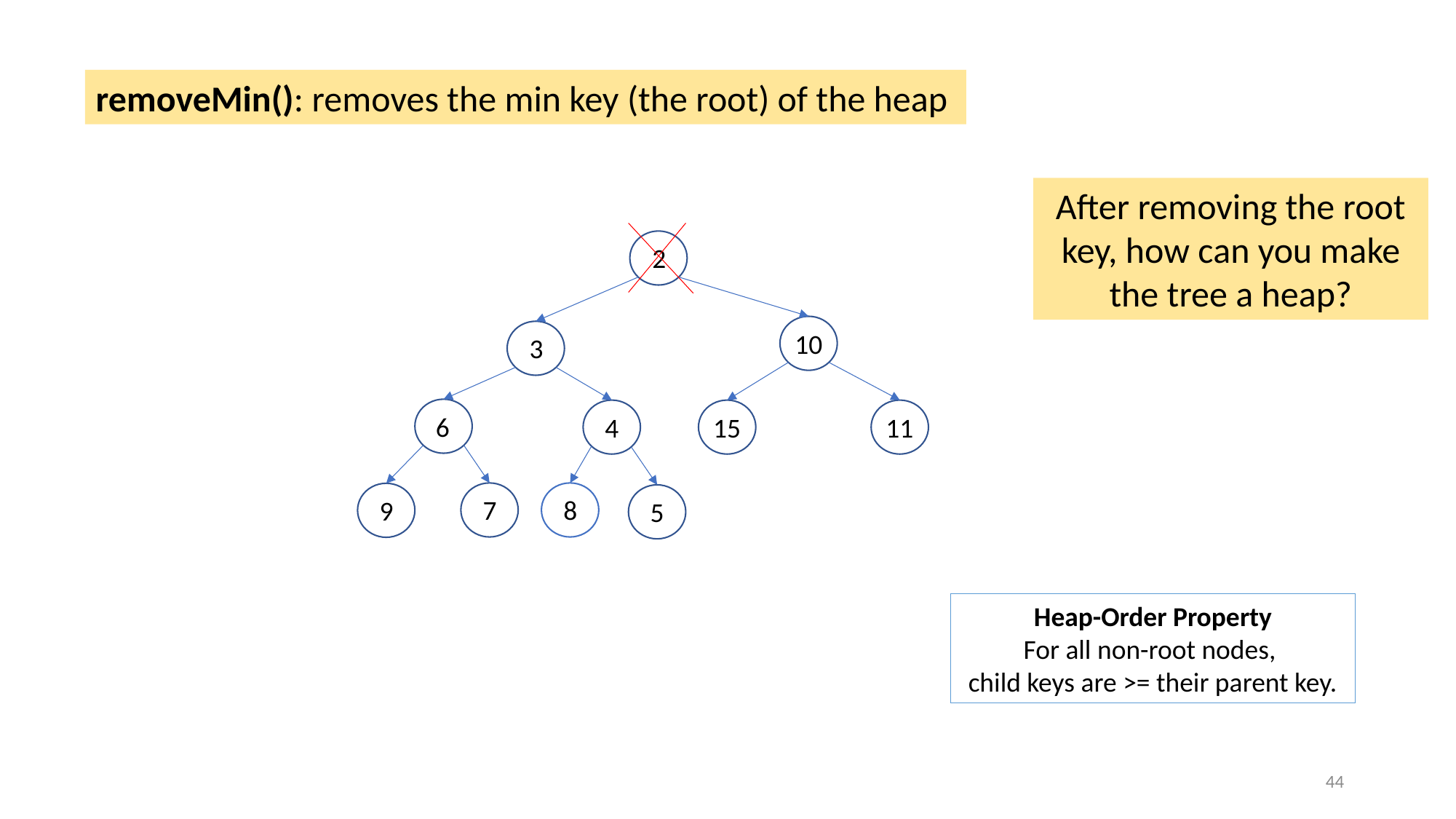

removeMin(): removes the min key (the root) of the heap
After removing the root key, how can you make the tree a heap?

2

10

3

6

4

15

11

7

8

9

5
Heap-Order Property
For all non-root nodes,
child keys are >= their parent key.
44